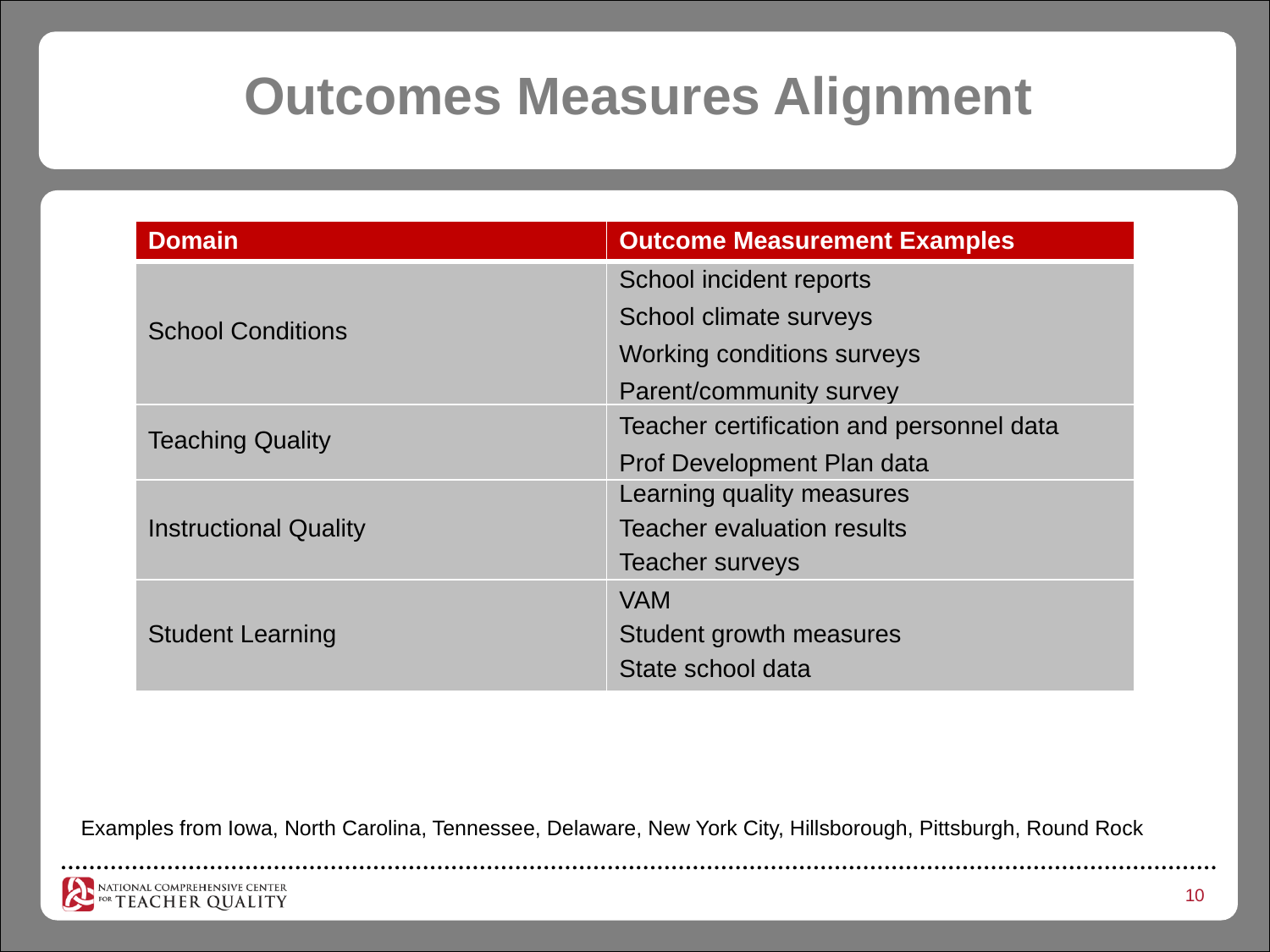

# Outcomes Measures Alignment
| Domain | Outcome Measurement Examples |
| --- | --- |
| School Conditions | School incident reports School climate surveys Working conditions surveys Parent/community survey |
| Teaching Quality | Teacher certification and personnel data Prof Development Plan data |
| Instructional Quality | Learning quality measures Teacher evaluation results Teacher surveys |
| Student Learning | VAM Student growth measures State school data |
Examples from Iowa, North Carolina, Tennessee, Delaware, New York City, Hillsborough, Pittsburgh, Round Rock